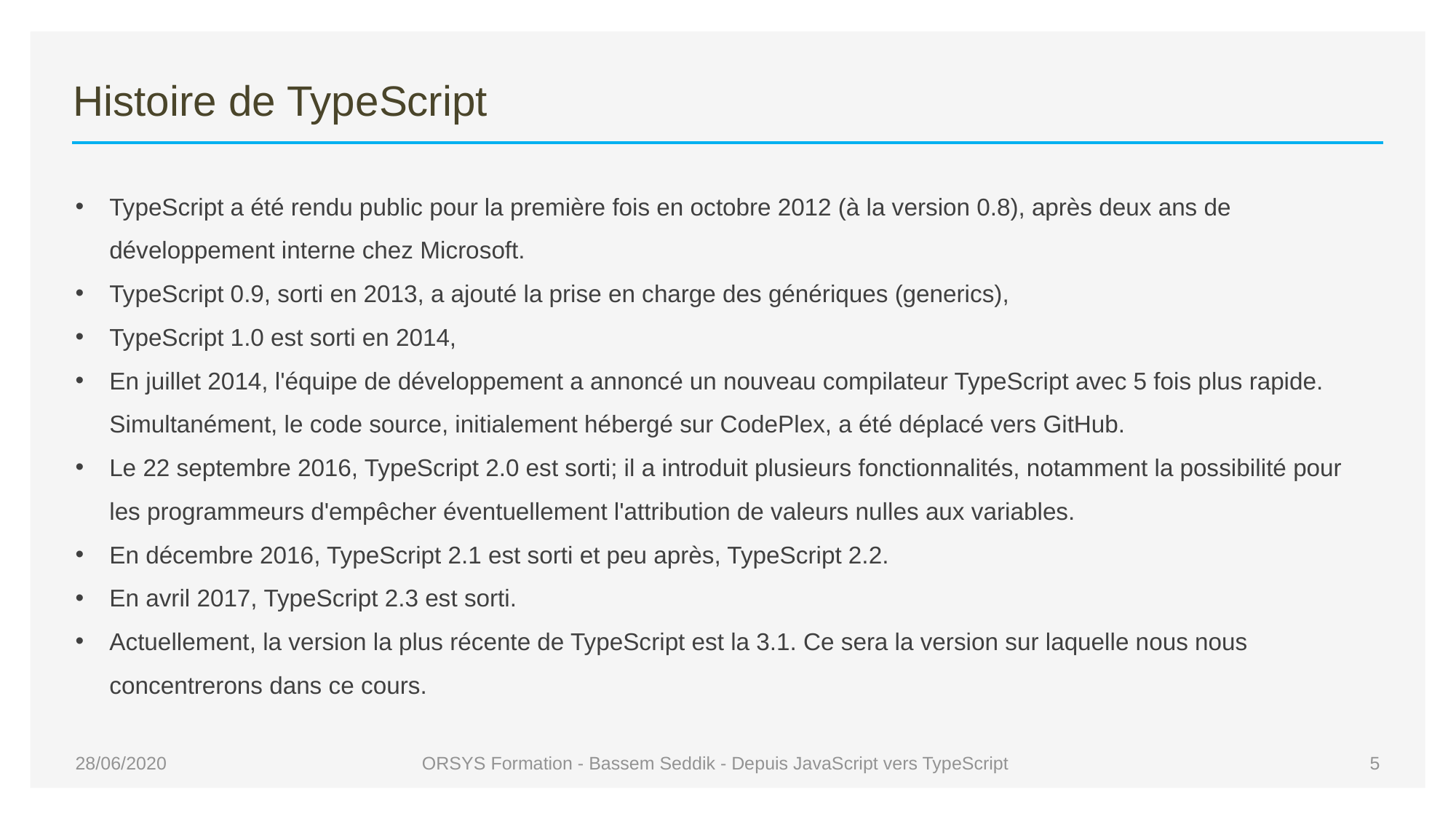

# Histoire de TypeScript
TypeScript a été rendu public pour la première fois en octobre 2012 (à la version 0.8), après deux ans de développement interne chez Microsoft.
TypeScript 0.9, sorti en 2013, a ajouté la prise en charge des génériques (generics),
TypeScript 1.0 est sorti en 2014,
En juillet 2014, l'équipe de développement a annoncé un nouveau compilateur TypeScript avec 5 fois plus rapide. Simultanément, le code source, initialement hébergé sur CodePlex, a été déplacé vers GitHub.
Le 22 septembre 2016, TypeScript 2.0 est sorti; il a introduit plusieurs fonctionnalités, notamment la possibilité pour les programmeurs d'empêcher éventuellement l'attribution de valeurs nulles aux variables.
En décembre 2016, TypeScript 2.1 est sorti et peu après, TypeScript 2.2.
En avril 2017, TypeScript 2.3 est sorti.
Actuellement, la version la plus récente de TypeScript est la 3.1. Ce sera la version sur laquelle nous nous concentrerons dans ce cours.
28/06/2020
ORSYS Formation - Bassem Seddik - Depuis JavaScript vers TypeScript
5